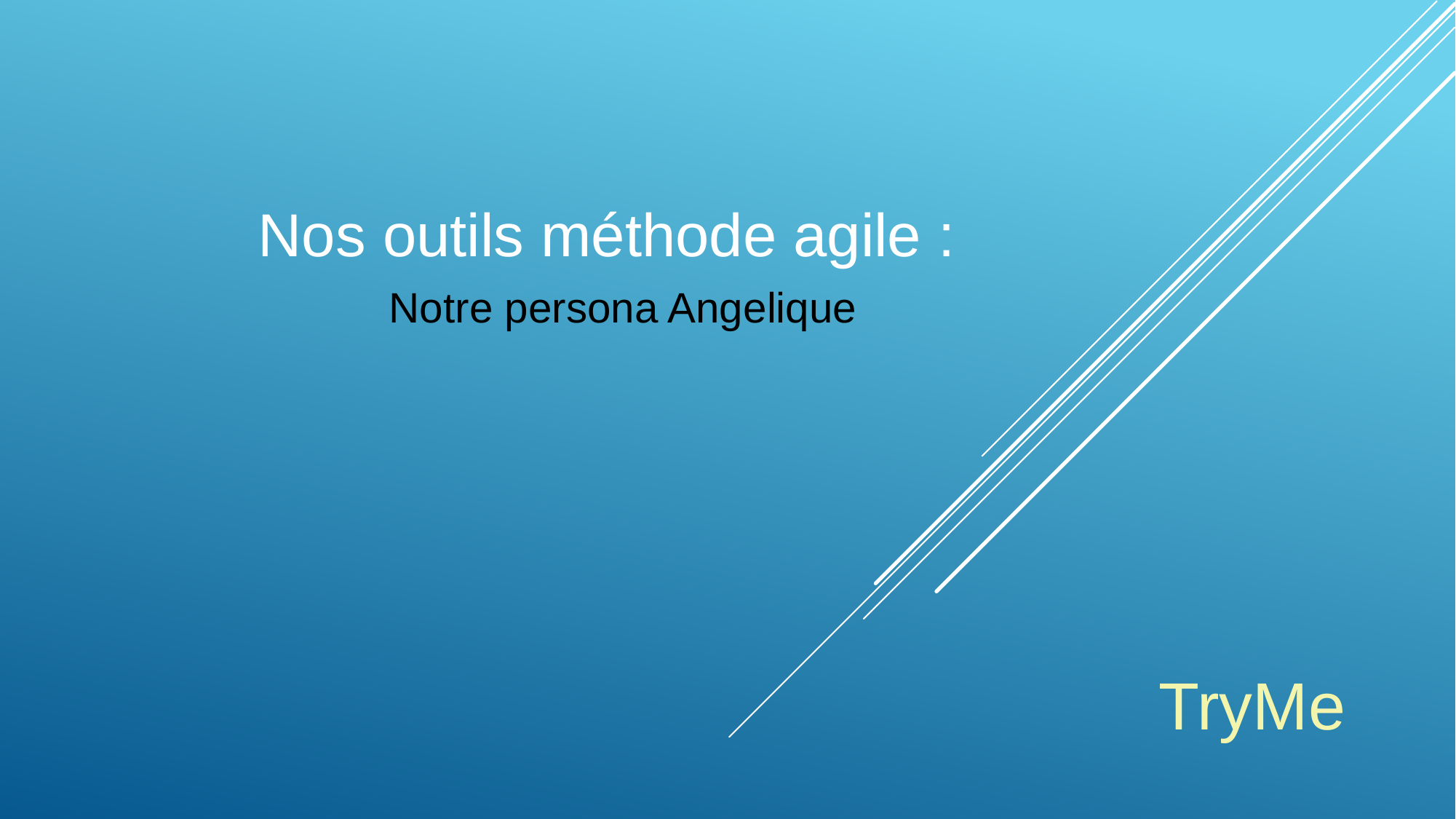

Nos outils méthode agile :
Notre persona Angelique
TryMe